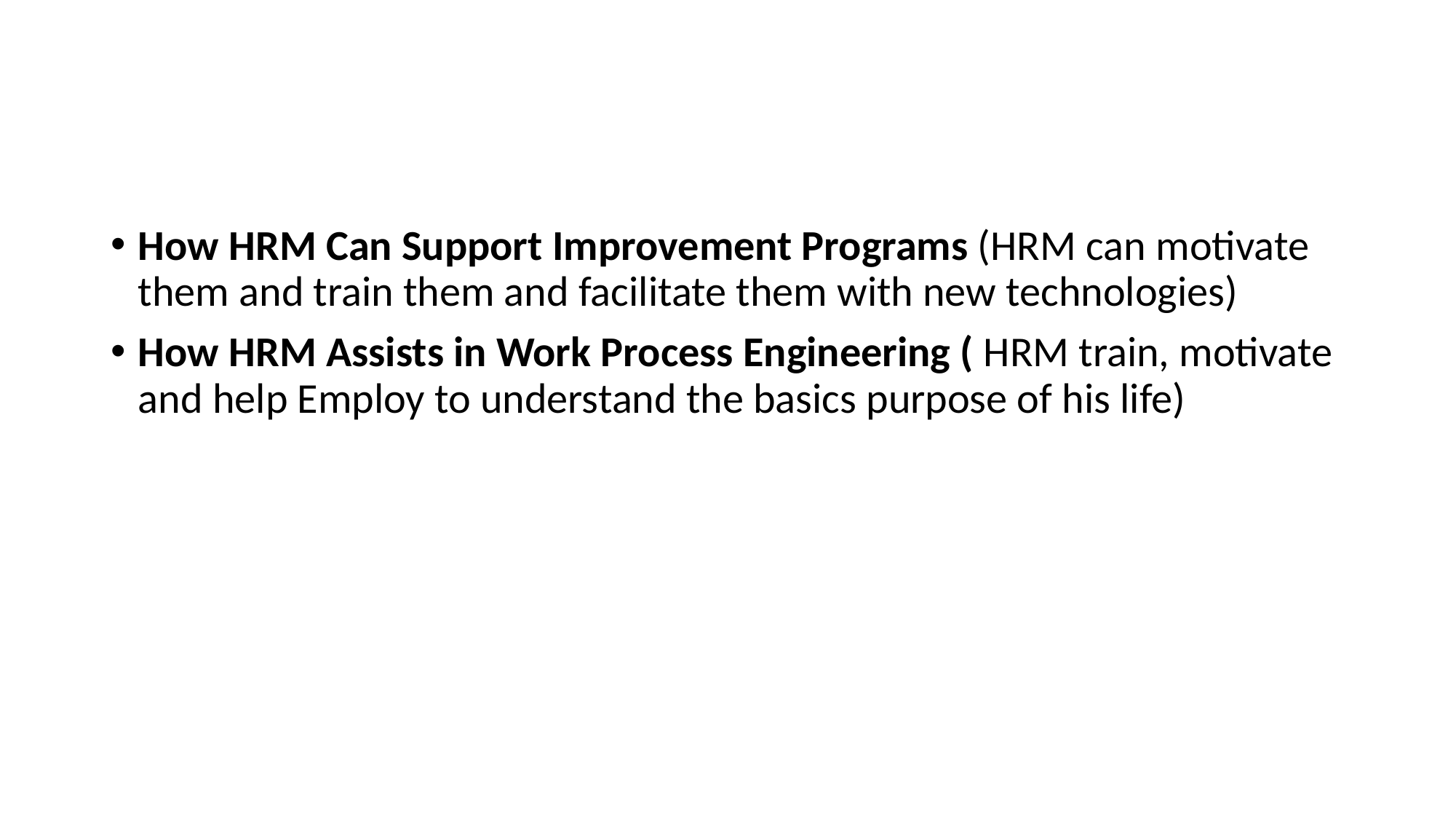

#
How HRM Can Support Improvement Programs (HRM can motivate them and train them and facilitate them with new technologies)
How HRM Assists in Work Process Engineering ( HRM train, motivate and help Employ to understand the basics purpose of his life)